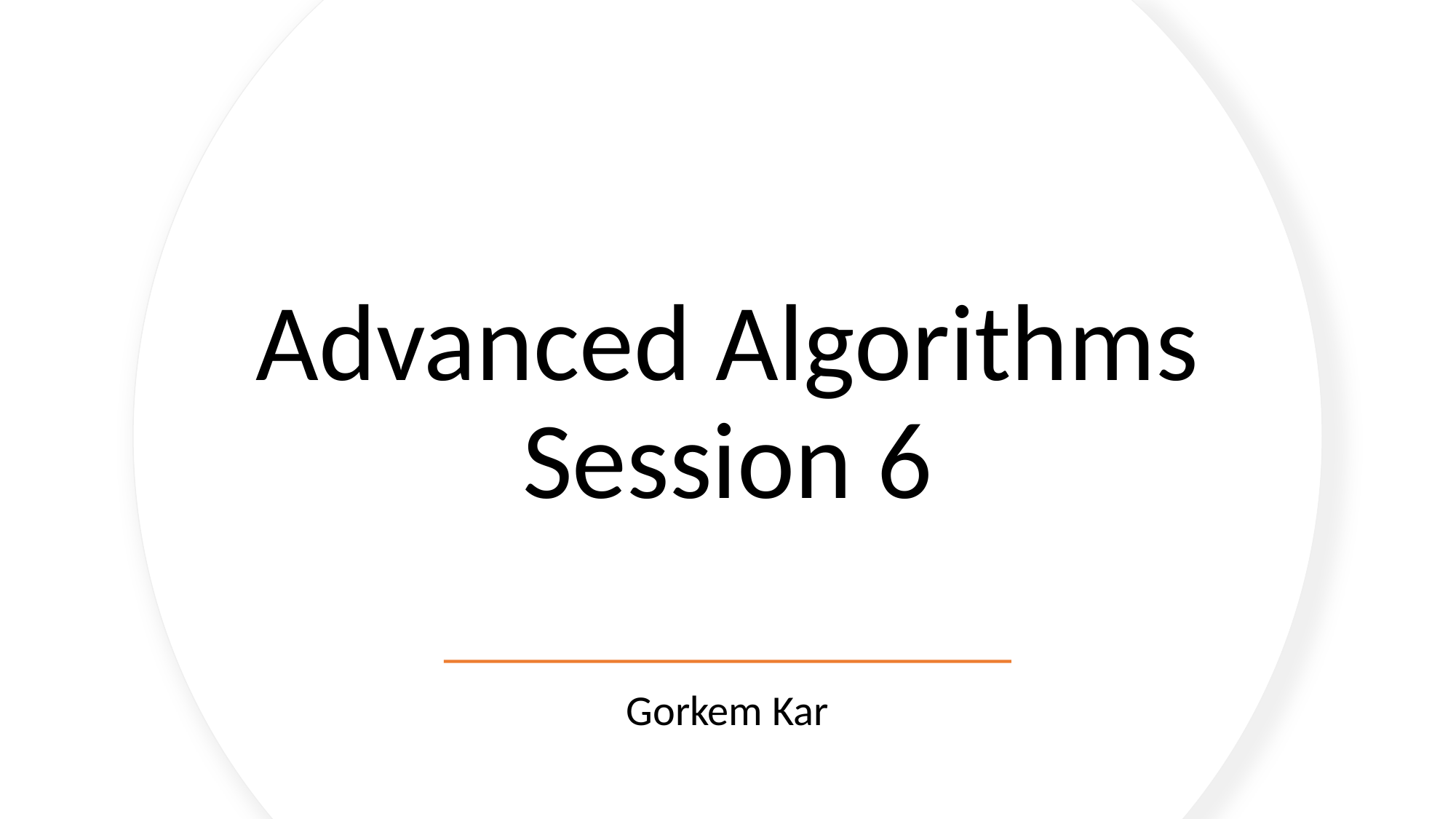

# Advanced Algorithms Session 6

Gorkem Kar
1